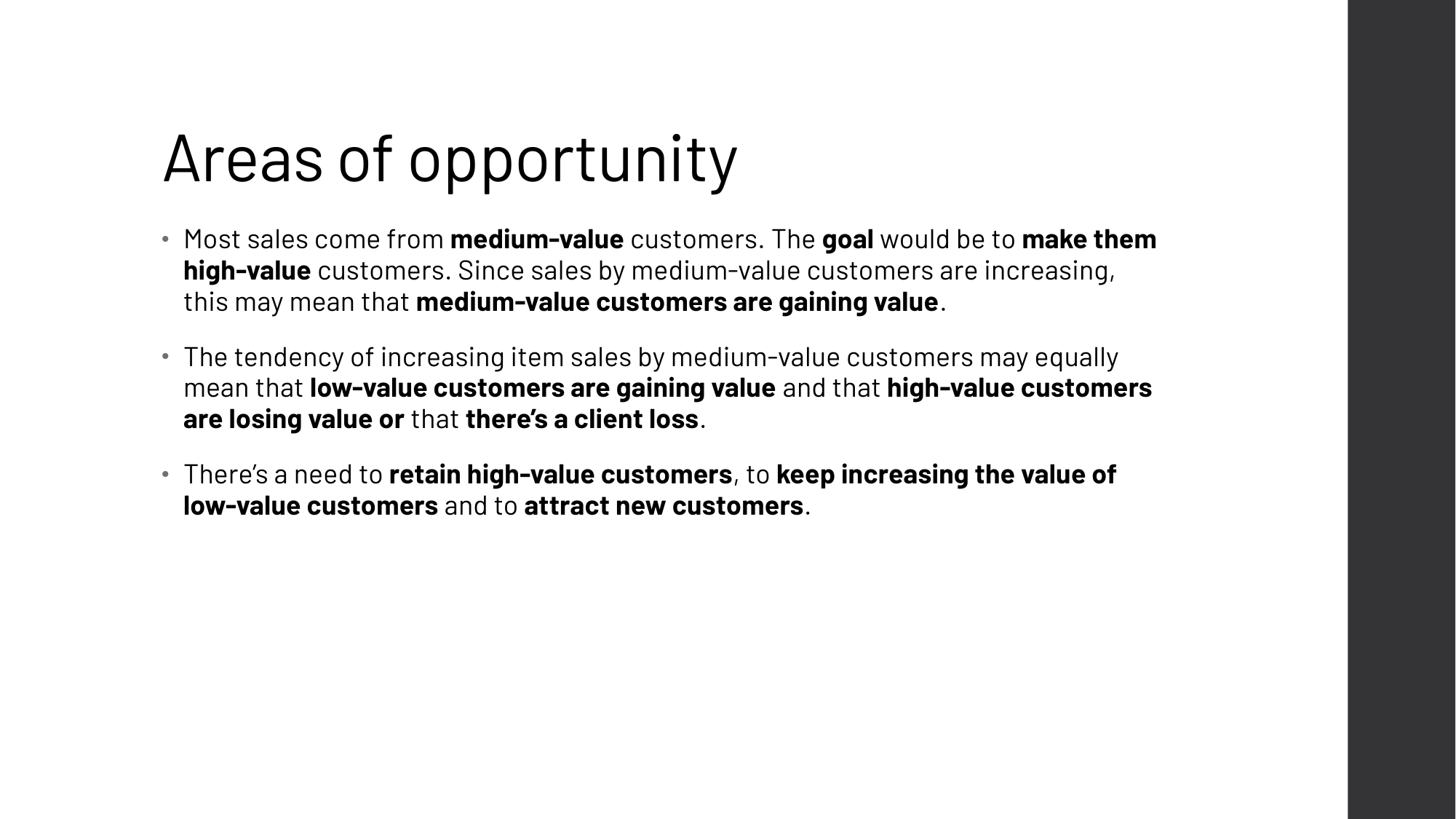

# Areas of opportunity
Most sales come from medium-value customers. The goal would be to make them high-value customers. Since sales by medium-value customers are increasing, this may mean that medium-value customers are gaining value.
The tendency of increasing item sales by medium-value customers may equally mean that low-value customers are gaining value and that high-value customers are losing value or that there’s a client loss.
There’s a need to retain high-value customers, to keep increasing the value of low-value customers and to attract new customers.